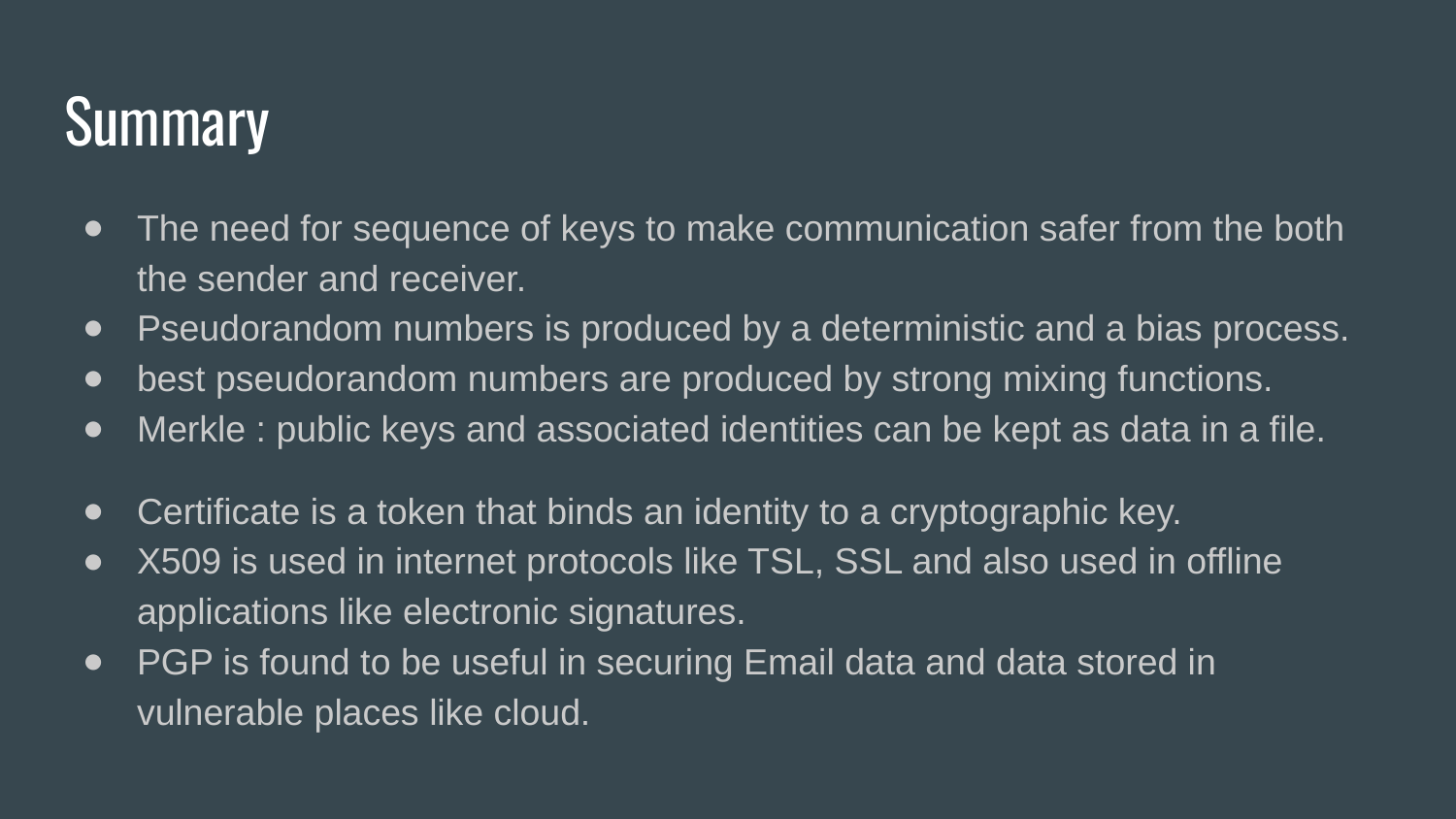

# Summary
The need for sequence of keys to make communication safer from the both the sender and receiver.
Pseudorandom numbers is produced by a deterministic and a bias process.
best pseudorandom numbers are produced by strong mixing functions.
Merkle : public keys and associated identities can be kept as data in a file.
Certificate is a token that binds an identity to a cryptographic key.
X509 is used in internet protocols like TSL, SSL and also used in offline applications like electronic signatures.
PGP is found to be useful in securing Email data and data stored in vulnerable places like cloud.